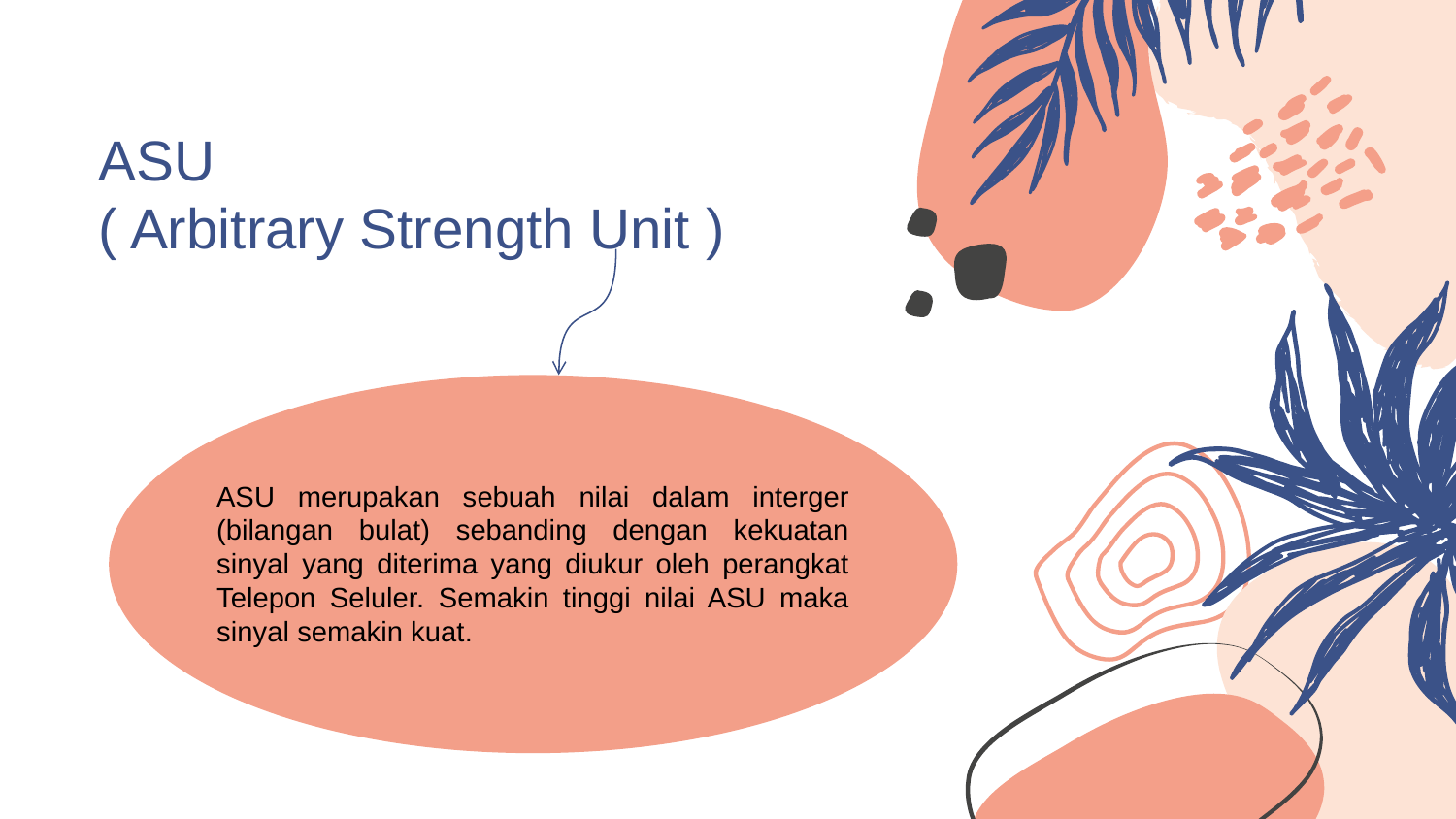

# ASU ( Arbitrary Strength Unit )

ASU merupakan sebuah nilai dalam interger (bilangan bulat) sebanding dengan kekuatan sinyal yang diterima yang diukur oleh perangkat Telepon Seluler. Semakin tinggi nilai ASU maka sinyal semakin kuat.